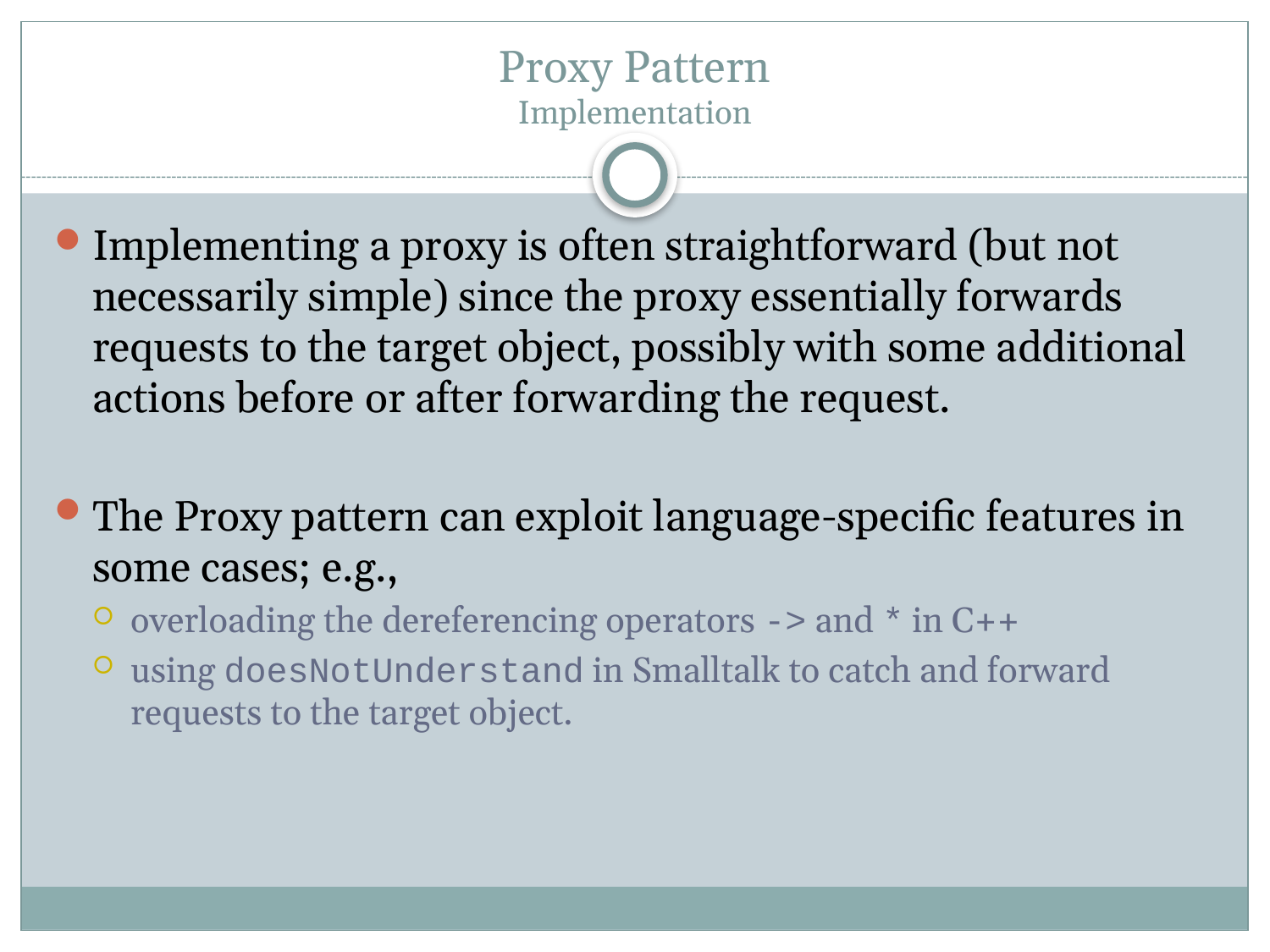

# Proxy Pattern Implementation
Implementing a proxy is often straightforward (but not necessarily simple) since the proxy essentially forwards requests to the target object, possibly with some additional actions before or after forwarding the request.

The Proxy pattern can exploit language-specific features in some cases; e.g.,
overloading the dereferencing operators -> and * in C++
using doesNotUnderstand in Smalltalk to catch and forward requests to the target object.